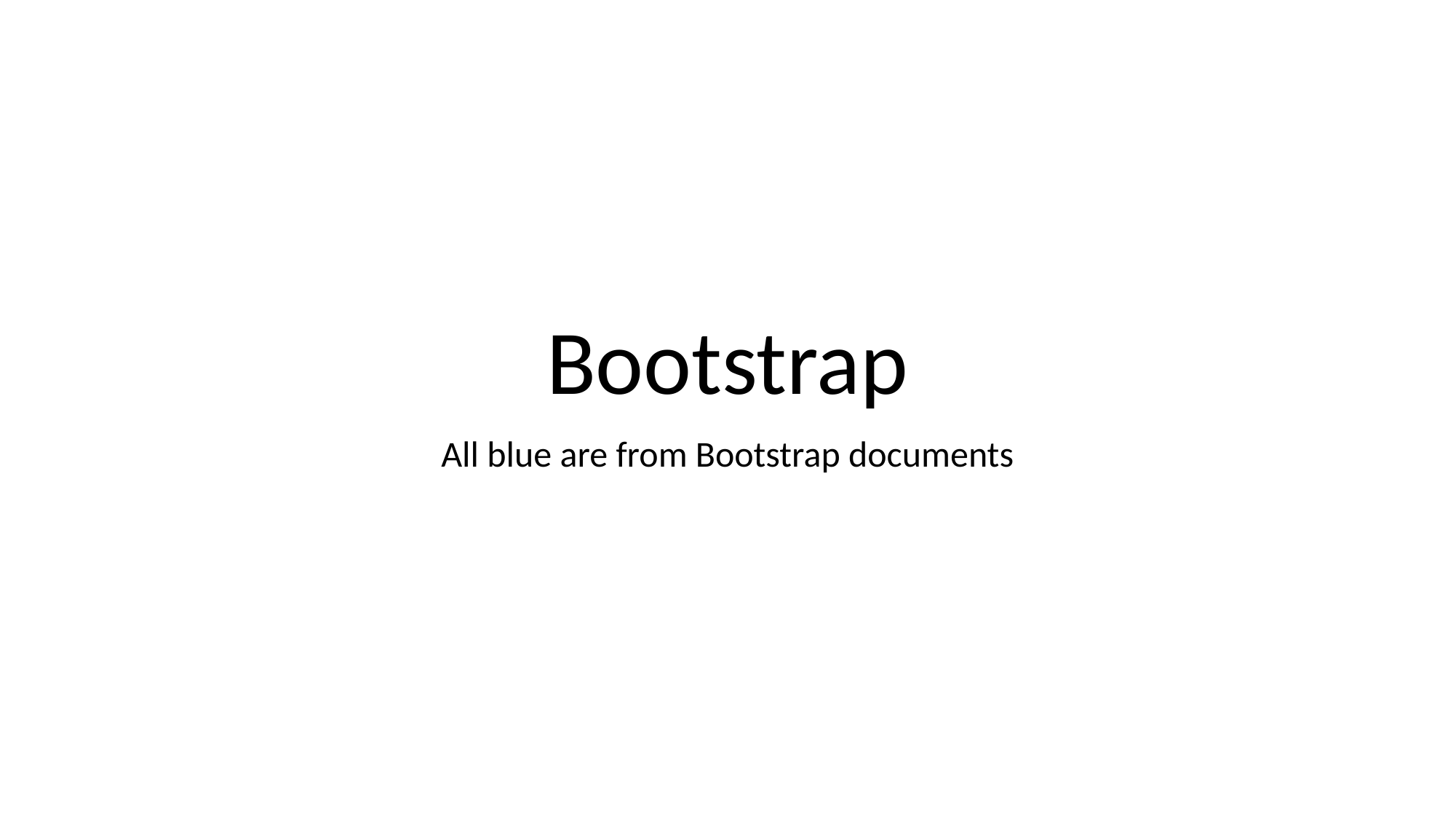

# Bootstrap
All blue are from Bootstrap documents